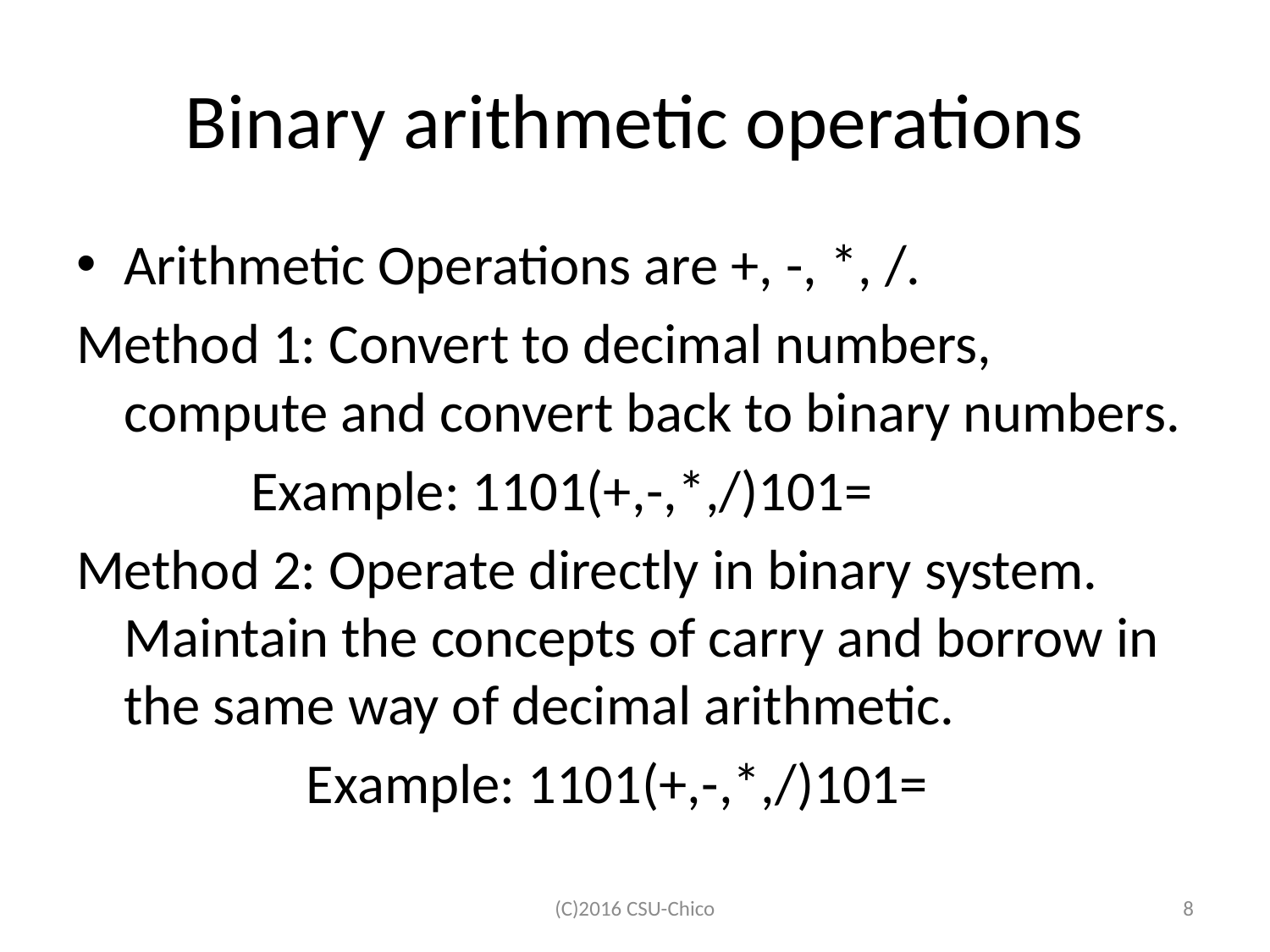

# Binary arithmetic operations
Arithmetic Operations are +, -, *, /.
Method 1: Convert to decimal numbers, compute and convert back to binary numbers.
		Example: 1101(+,-,*,/)101=
Method 2: Operate directly in binary system. Maintain the concepts of carry and borrow in the same way of decimal arithmetic.
		Example: 1101(+,-,*,/)101=
(C)2016 CSU-Chico
8